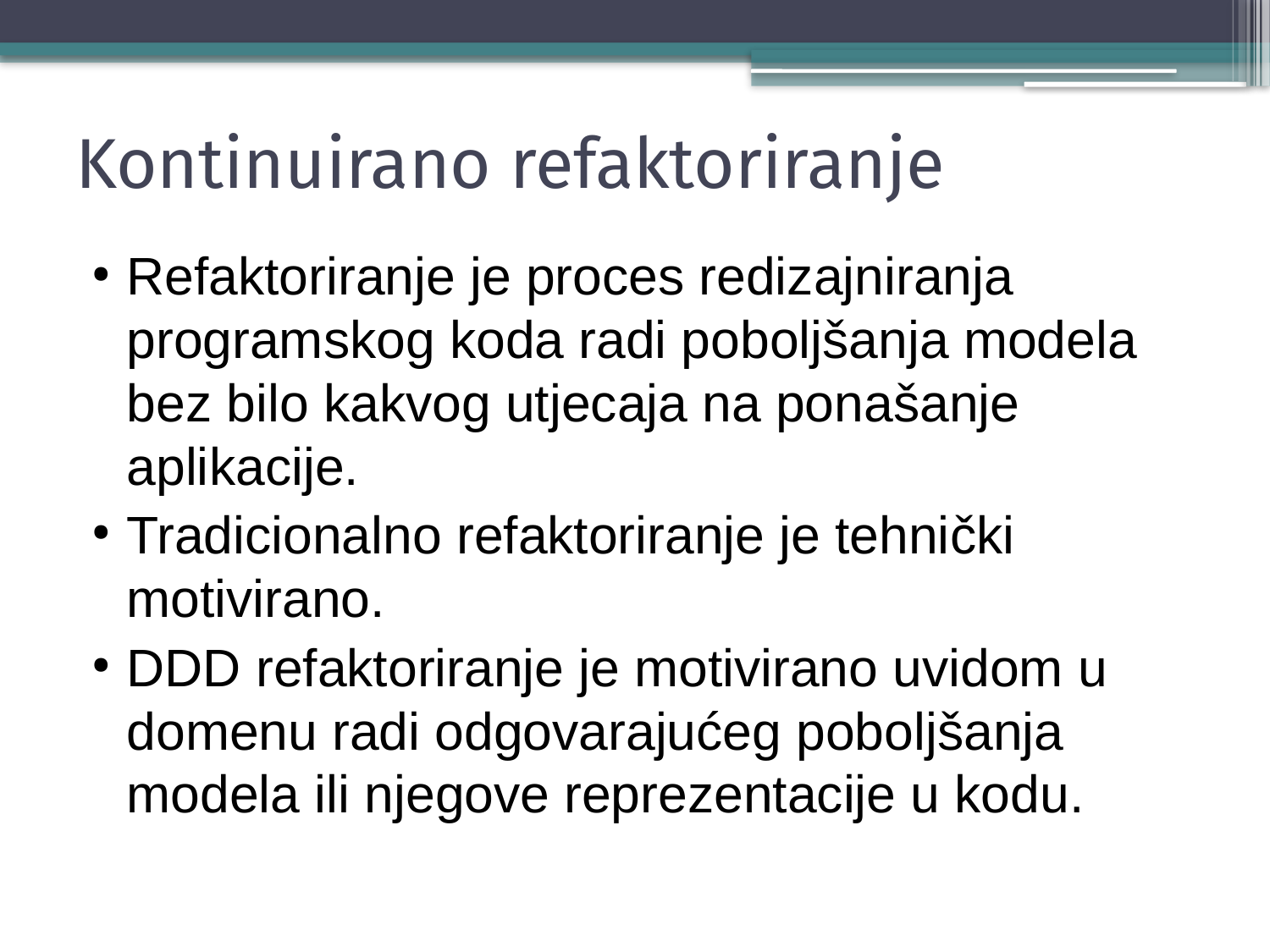

# Kontinuirano refaktoriranje
Refaktoriranje je proces redizajniranja programskog koda radi poboljšanja modela bez bilo kakvog utjecaja na ponašanje aplikacije.
Tradicionalno refaktoriranje je tehnički motivirano.
DDD refaktoriranje je motivirano uvidom u domenu radi odgovarajućeg poboljšanja modela ili njegove reprezentacije u kodu.